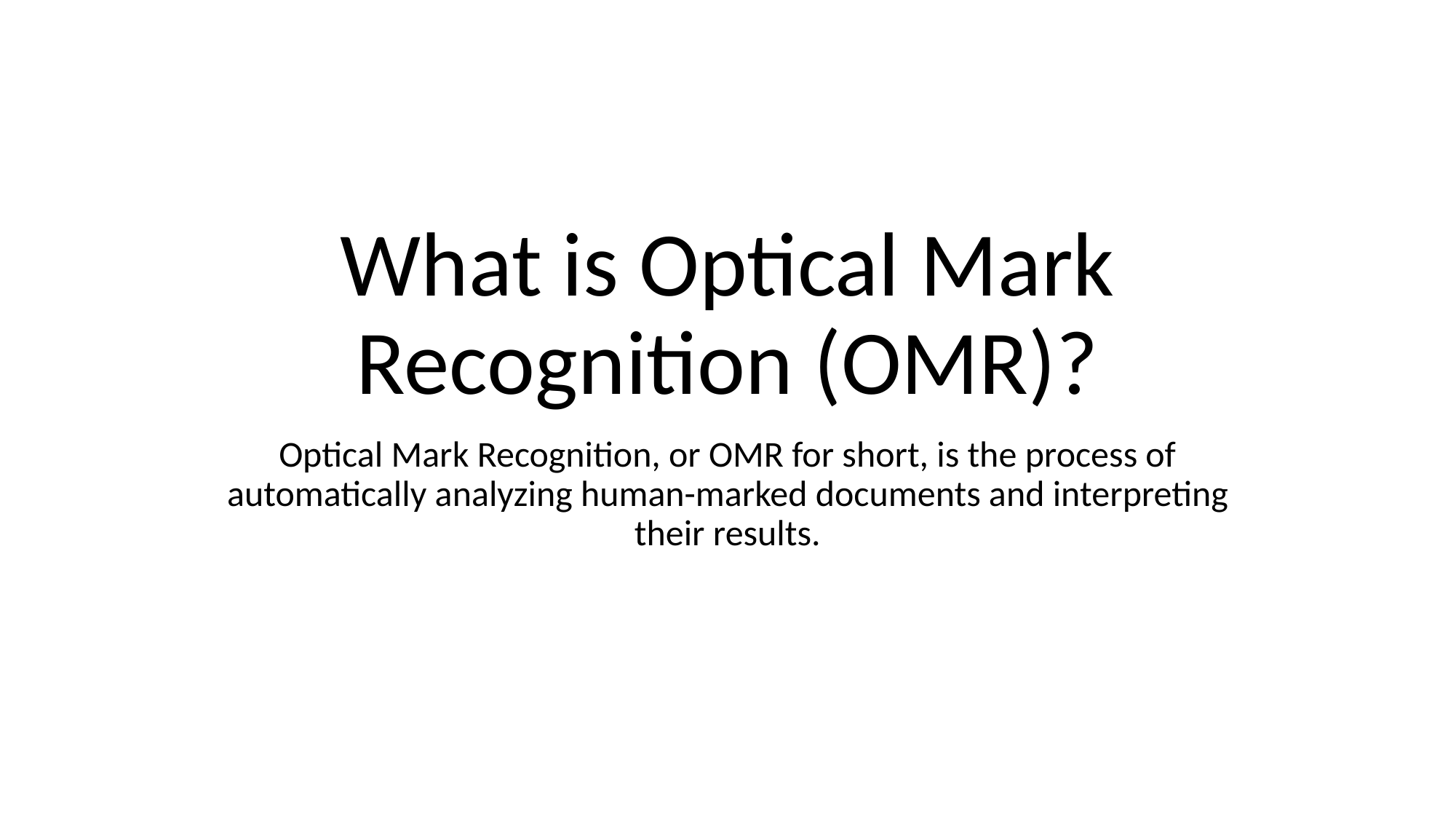

# What is Optical Mark Recognition (OMR)?
Optical Mark Recognition, or OMR for short, is the process of automatically analyzing human-marked documents and interpreting their results.